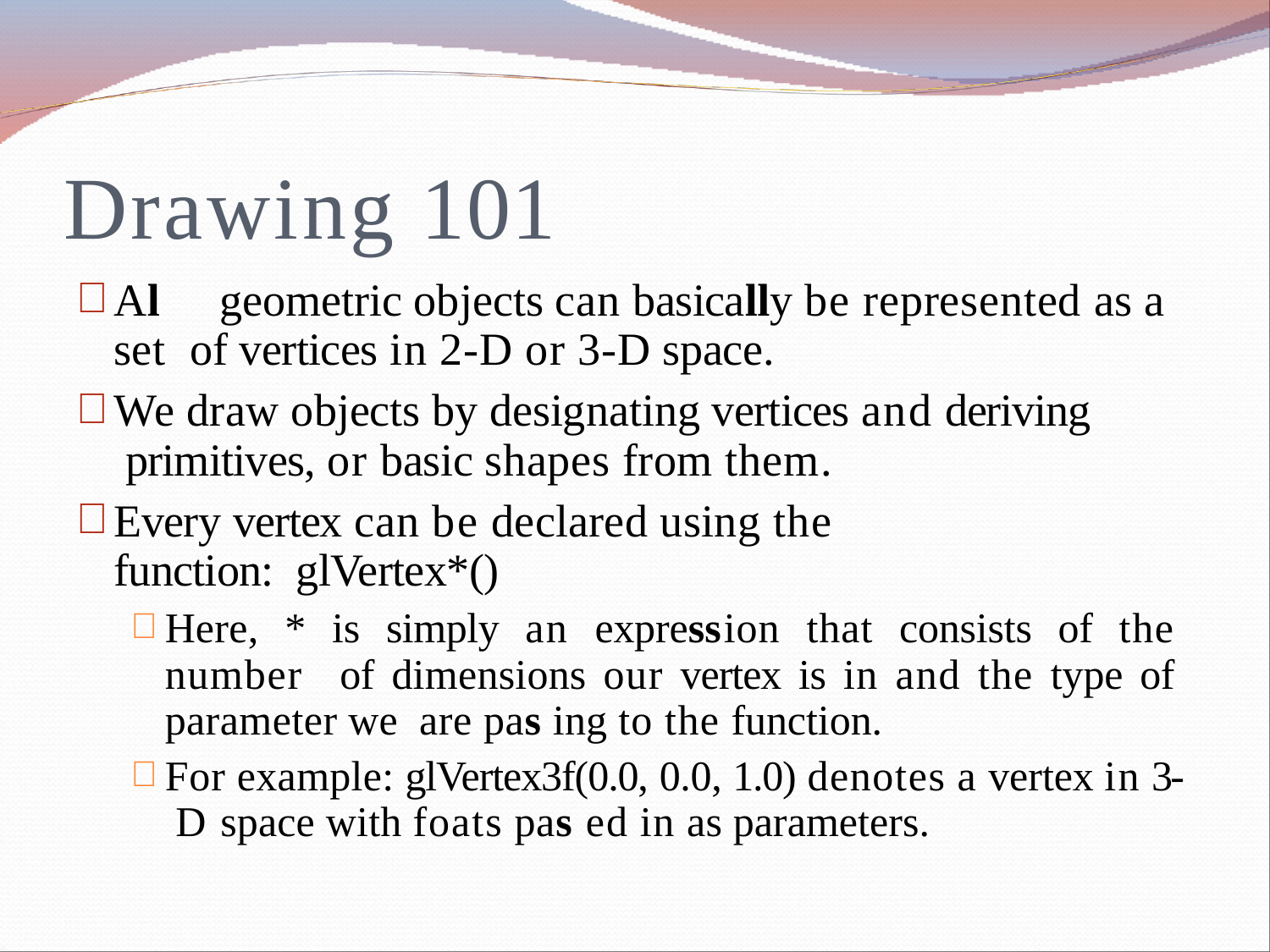

# Drawing 101
Al	geometric objects can basically be represented as a set  of vertices in 2-D or 3-D space.
We draw objects by designating vertices and deriving  primitives, or basic shapes from them.
Every vertex can be declared using the function:  glVertex*()
Here, * is simply an expression that consists of the number  of dimensions our vertex is in and the type of parameter we  are pas ing to the function.
For example: glVertex3f(0.0, 0.0, 1.0) denotes a vertex in 3-  D space with foats pas ed in as parameters.